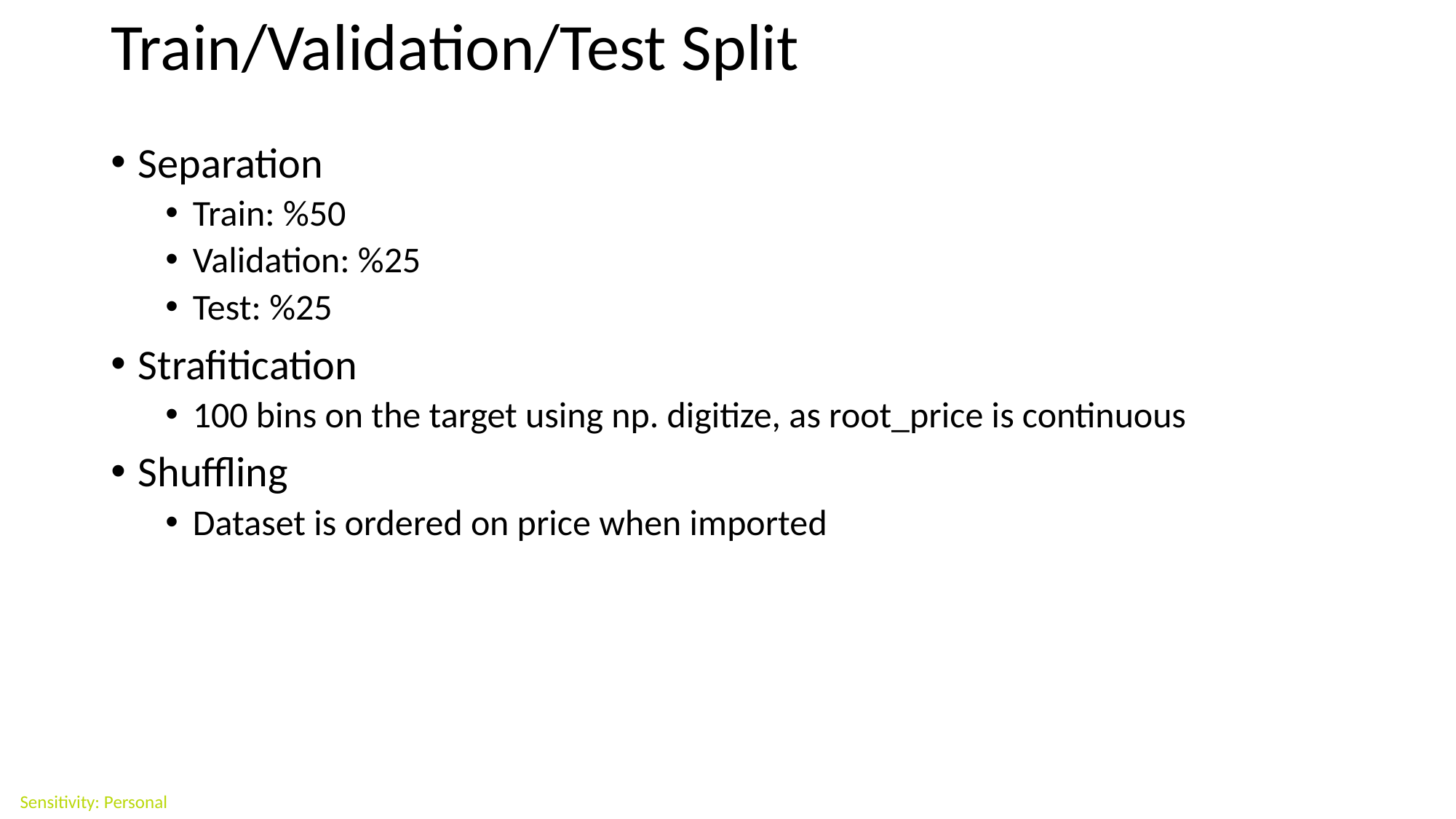

# Train/Validation/Test Split
Separation
Train: %50
Validation: %25
Test: %25
Strafitication
100 bins on the target using np. digitize, as root_price is continuous
Shuffling
Dataset is ordered on price when imported